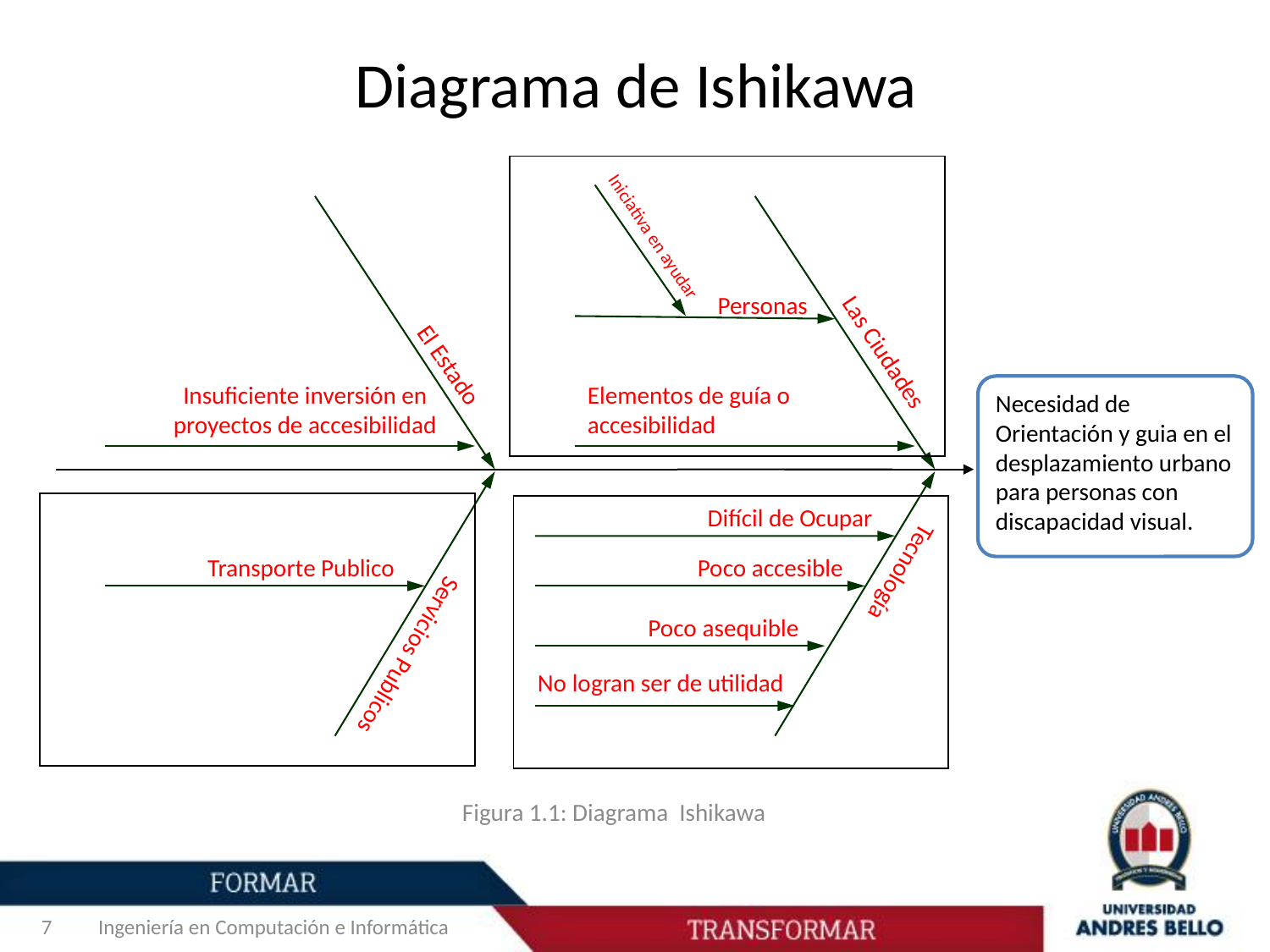

Diagrama de Ishikawa
|  |
| --- |
Iniciativa en ayudar
Personas
Insuficiente inversión en proyectos de accesibilidad
Elementos de guía o accesibilidad
Necesidad de Orientación y guia en el desplazamiento urbano para personas con discapacidad visual.

Las Ciudades
El Estado

|  |
| --- |
|  |
| --- |
Difícil de Ocupar
Transporte Publico
Poco accesible
           Poco asequible
Tecnología
Servicios Publicos
No logran ser de utilidad
Figura 1.1: Diagrama  Ishikawa
7
Ingeniería en Computación e Informática